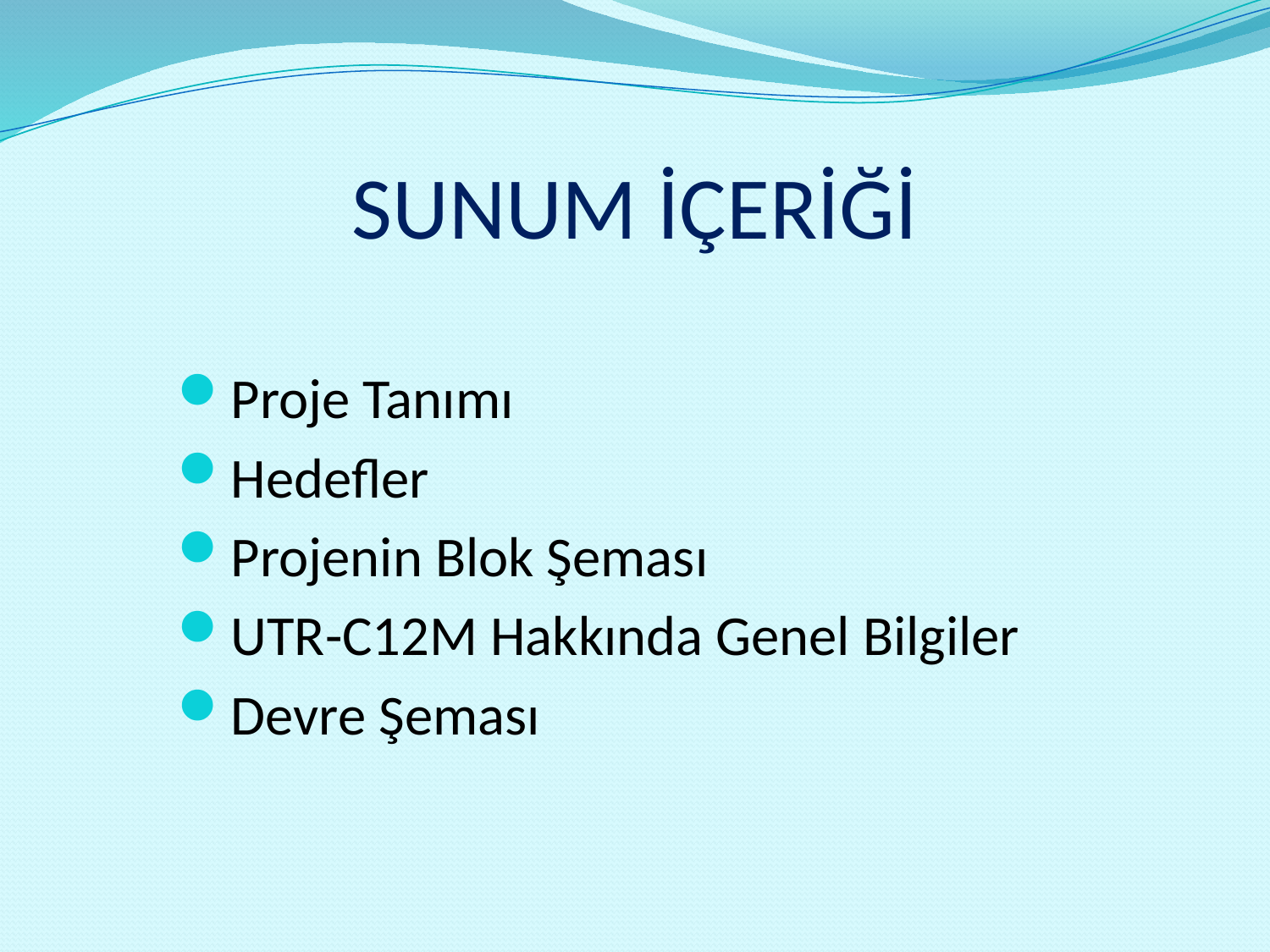

# SUNUM İÇERİĞİ
Proje Tanımı
Hedefler
Projenin Blok Şeması
UTR-C12M Hakkında Genel Bilgiler
Devre Şeması